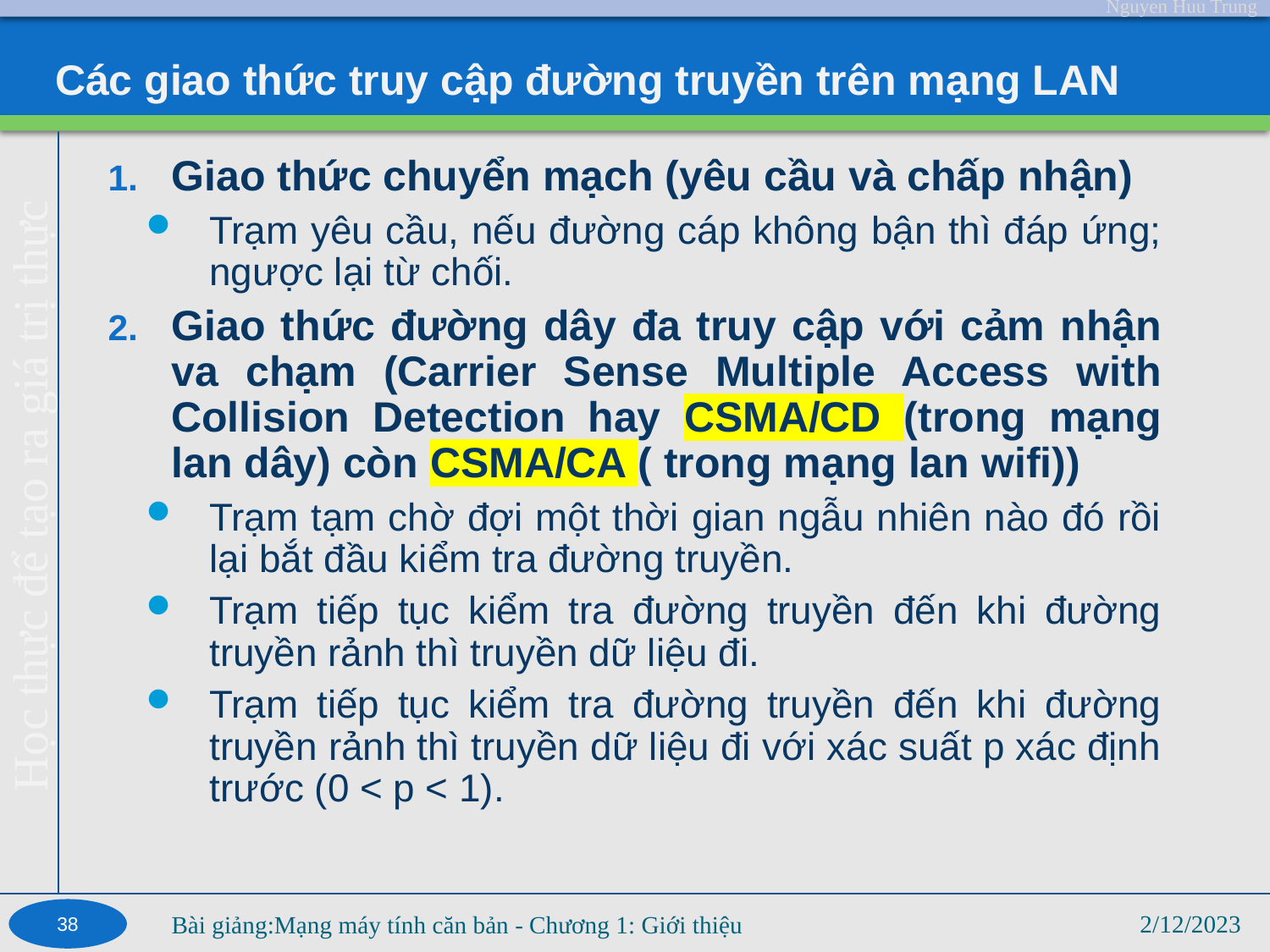

# Các giao thức truy cập đường truyền trên mạng LAN
Giao thức chuyển mạch (yêu cầu và chấp nhận)
Trạm yêu cầu, nếu đường cáp không bận thì đáp ứng; ngược lại từ chối.
Giao thức đường dây đa truy cập với cảm nhận va chạm (Carrier Sense Multiple Access with Collision Detection hay CSMA/CD (trong mạng lan dây) còn CSMA/CA ( trong mạng lan wifi))
Trạm tạm chờ đợi một thời gian ngẫu nhiên nào đó rồi lại bắt đầu kiểm tra đường truyền.
Trạm tiếp tục kiểm tra đường truyền đến khi đường truyền rảnh thì truyền dữ liệu đi.
Trạm tiếp tục kiểm tra đường truyền đến khi đường truyền rảnh thì truyền dữ liệu đi với xác suất p xác định trước (0 < p < 1).
38
2/12/2023
Bài giảng:Mạng máy tính căn bản - Chương 1: Giới thiệu